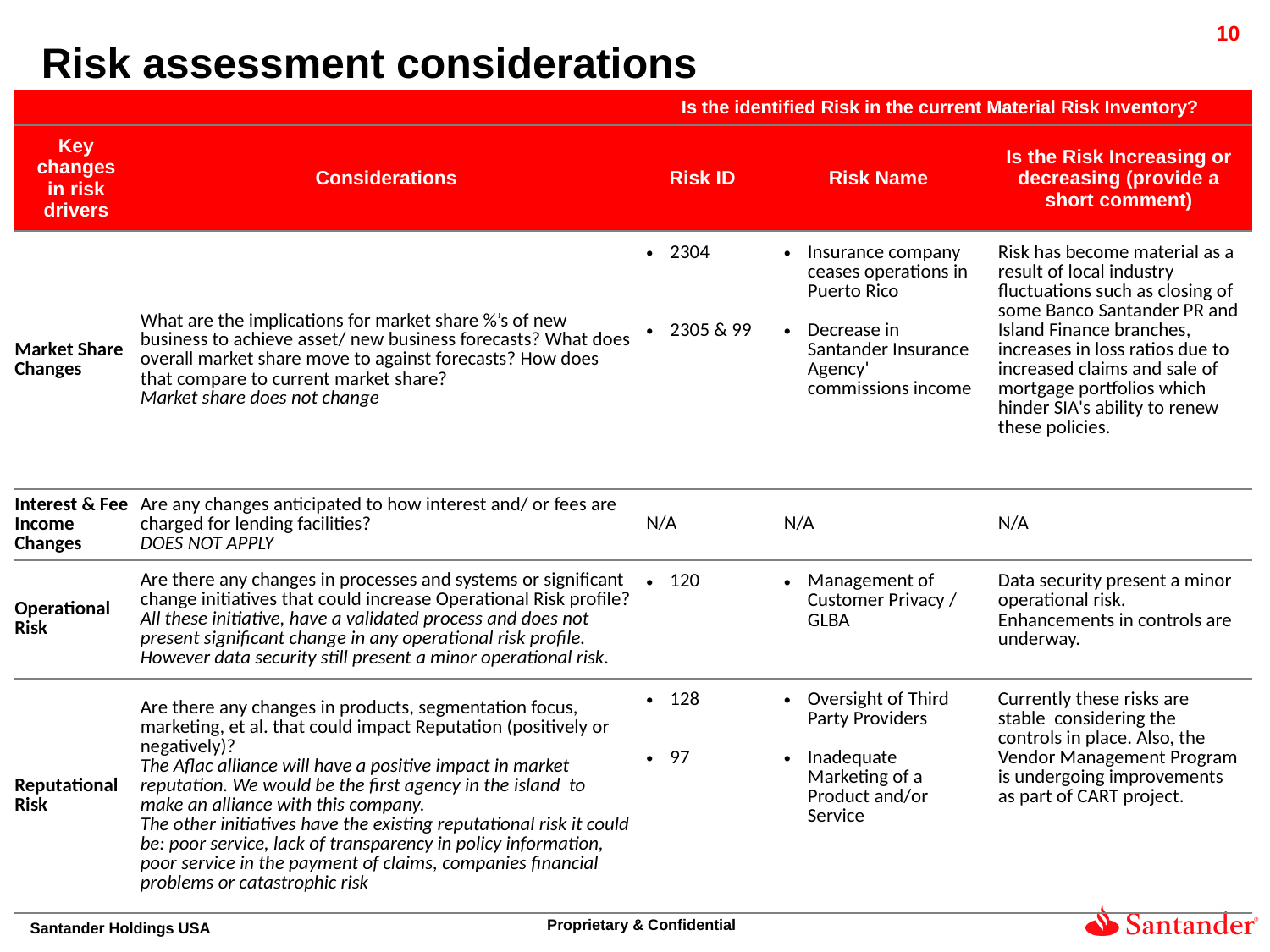

Risk assessment considerations
|  |  | Is the identified Risk in the current Material Risk Inventory? |  |  |
| --- | --- | --- | --- | --- |
| Key changes in risk drivers | Considerations | Risk ID | Risk Name | Is the Risk Increasing or decreasing (provide a short comment) |
| Market Share Changes | What are the implications for market share %’s of new business to achieve asset/ new business forecasts? What does overall market share move to against forecasts? How does that compare to current market share? Market share does not change | 2304 2305 & 99 | Insurance company ceases operations in Puerto Rico Decrease in Santander Insurance Agency' commissions income | Risk has become material as a result of local industry fluctuations such as closing of some Banco Santander PR and Island Finance branches, increases in loss ratios due to increased claims and sale of mortgage portfolios which hinder SIA's ability to renew these policies. |
| Interest & Fee Income Changes | Are any changes anticipated to how interest and/ or fees are charged for lending facilities? DOES NOT APPLY | N/A | N/A | N/A |
| Operational Risk | Are there any changes in processes and systems or significant change initiatives that could increase Operational Risk profile? All these initiative, have a validated process and does not present significant change in any operational risk profile. However data security still present a minor operational risk. | 120 | Management of Customer Privacy / GLBA | Data security present a minor operational risk. Enhancements in controls are underway. |
| Reputational Risk | Are there any changes in products, segmentation focus, marketing, et al. that could impact Reputation (positively or negatively)? The Aflac alliance will have a positive impact in market reputation. We would be the first agency in the island to make an alliance with this company. The other initiatives have the existing reputational risk it could be: poor service, lack of transparency in policy information, poor service in the payment of claims, companies financial problems or catastrophic risk | 128 97 | Oversight of Third Party Providers Inadequate Marketing of a Product and/or Service | Currently these risks are stable considering the controls in place. Also, the Vendor Management Program is undergoing improvements as part of CART project. |